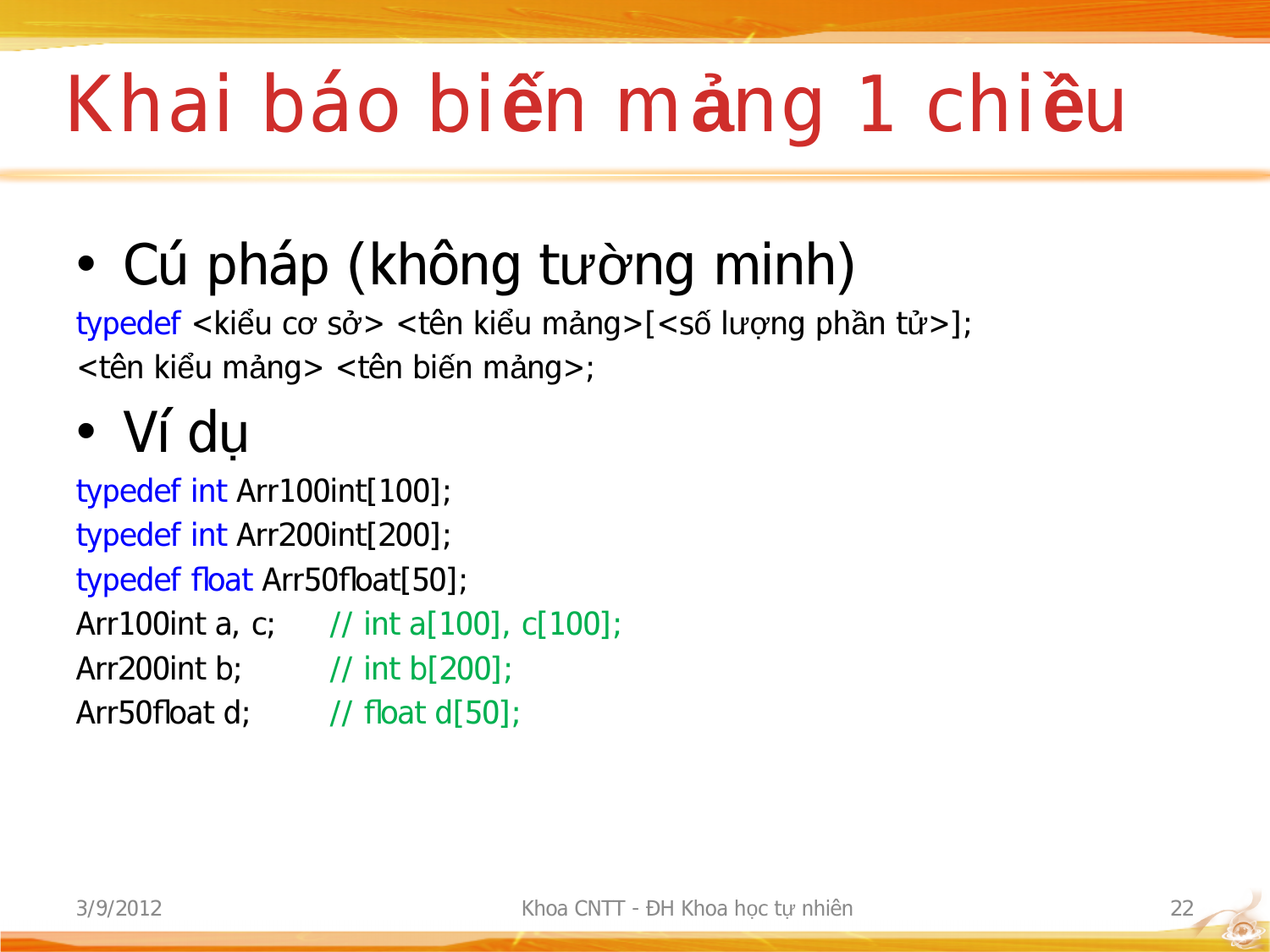

# Khai báo biến mảng 1 chiều
Cú pháp (không tường minh)
typedef <kiểu cơ sở> <tên kiểu mảng>[<số lượng phần tử>];
<tên kiểu mảng> <tên biến mảng>;
Ví dụ
typedef int Arr100int[100];
typedef int Arr200int[200];
typedef float Arr50float[50];
Arr100int a, c;	// int a[100], c[100];
Arr200int b;	// int b[200];
Arr50float d;	// float d[50];
3/9/2012
Khoa CNTT - ĐH Khoa học tự nhiên
22